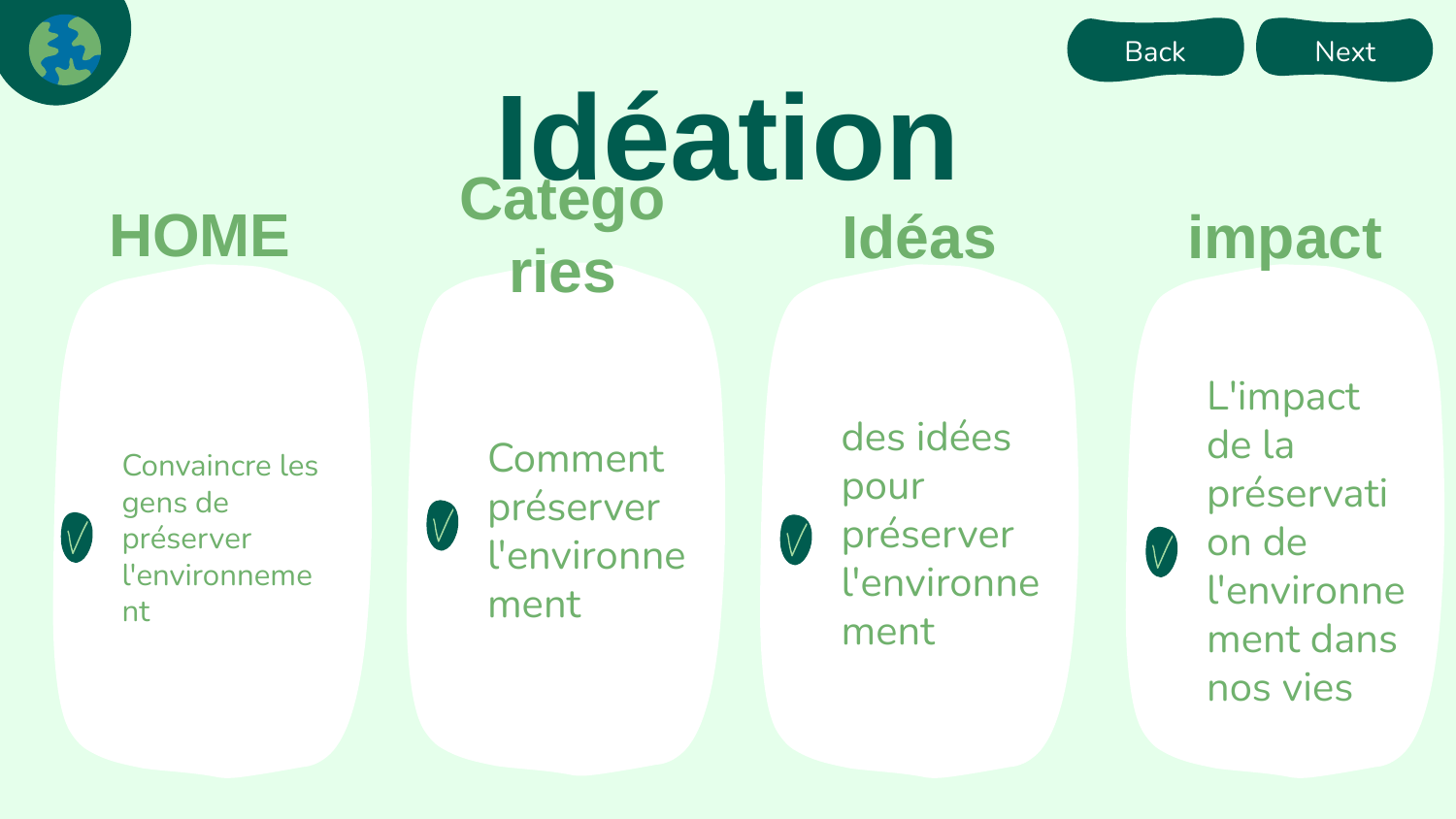

Back
Next
# Idéation
HOME
Categories
Idéas
impact

Comment préserver l'environnement
Convaincre les gens de préserver l'environnement
des idées pour préserver l'environnement
L'impact de la préservation de l'environnement dans nos vies